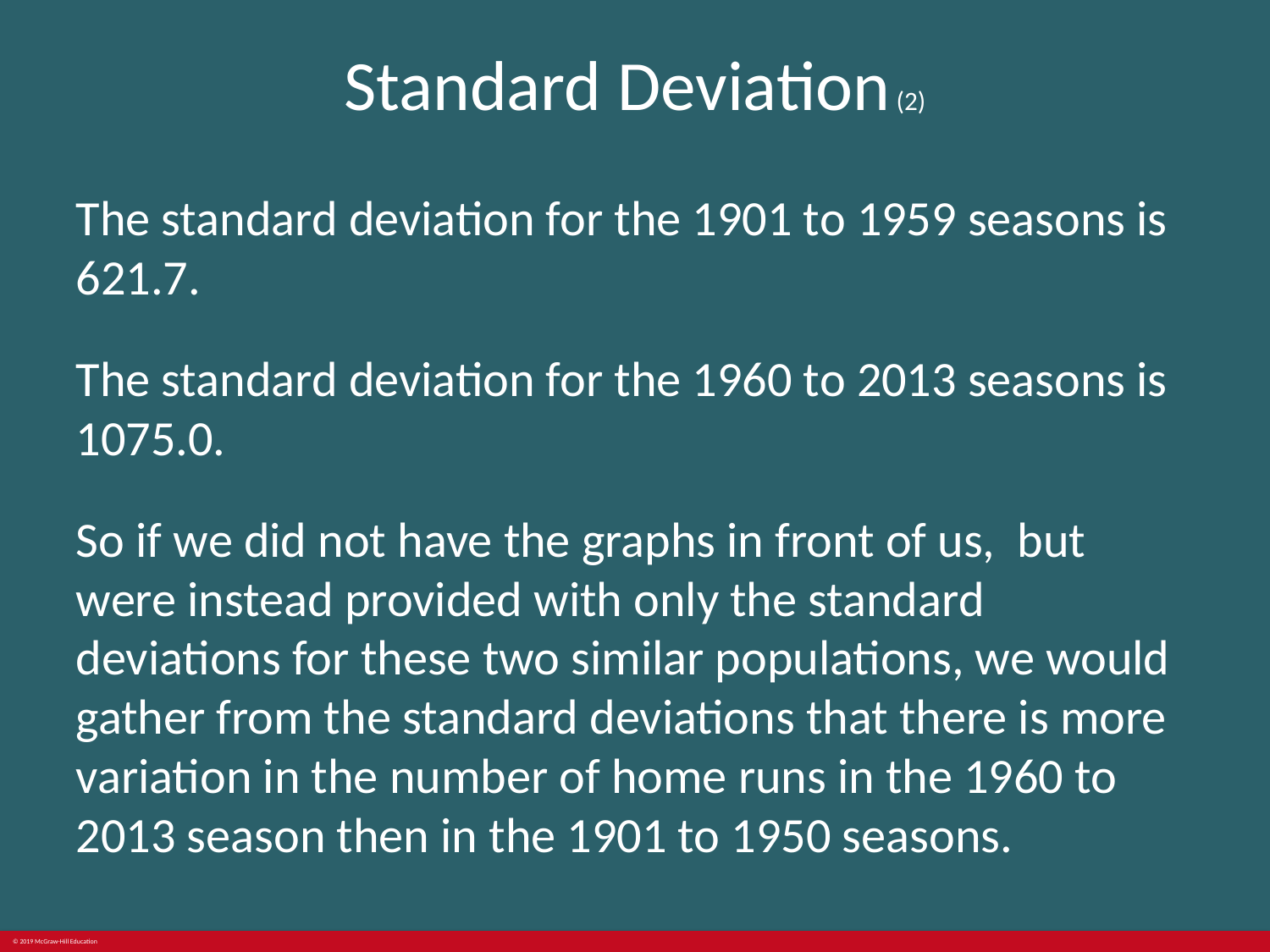

# Standard Deviation (2)
The standard deviation for the 1901 to 1959 seasons is 621.7.
The standard deviation for the 1960 to 2013 seasons is 1075.0.
So if we did not have the graphs in front of us,  but were instead provided with only the standard deviations for these two similar populations, we would gather from the standard deviations that there is more variation in the number of home runs in the 1960 to 2013 season then in the 1901 to 1950 seasons.